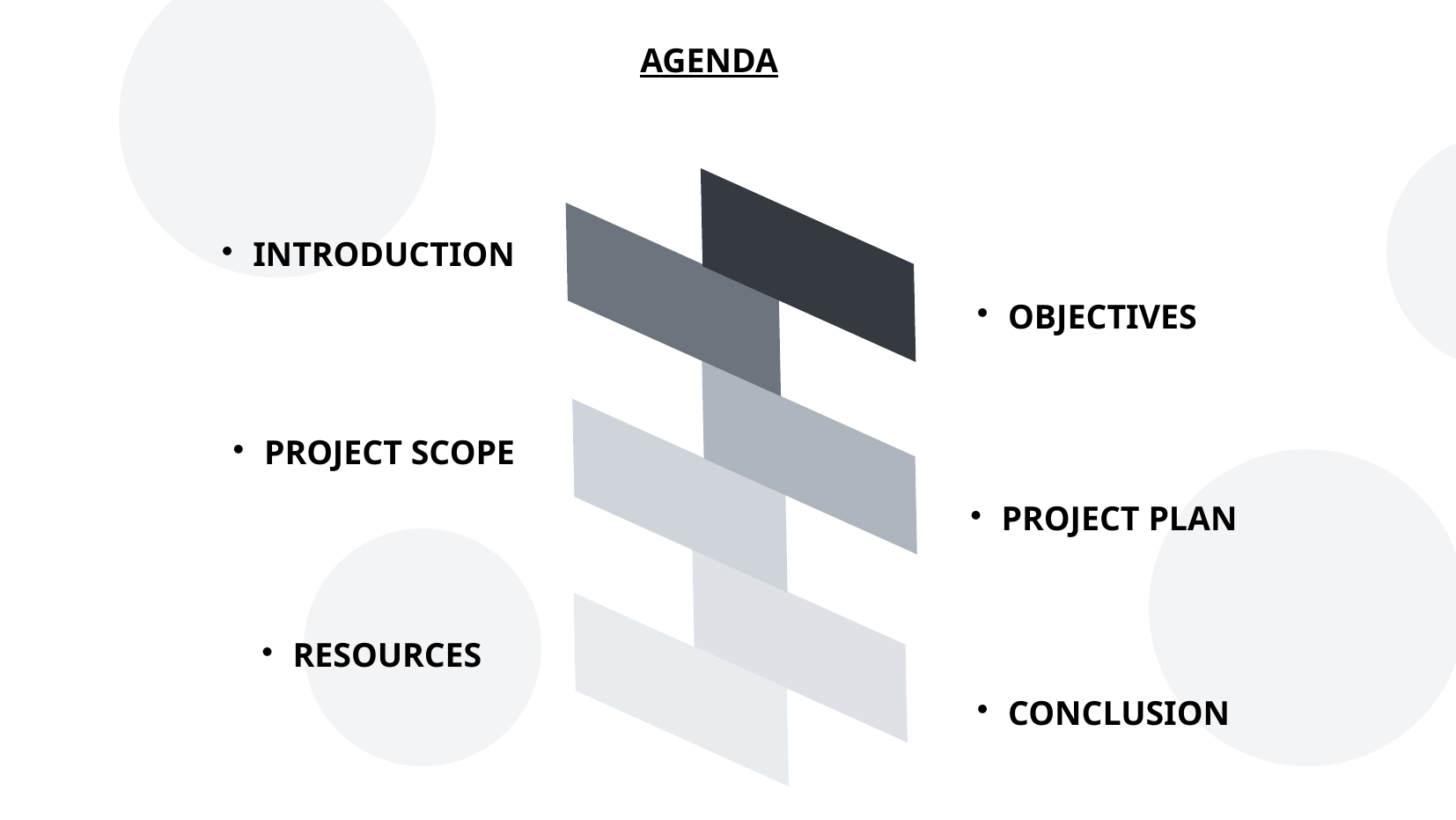

AGENDA
INTRODUCTION
OBJECTIVES
PROJECT SCOPE
PROJECT PLAN
RESOURCES
CONCLUSION